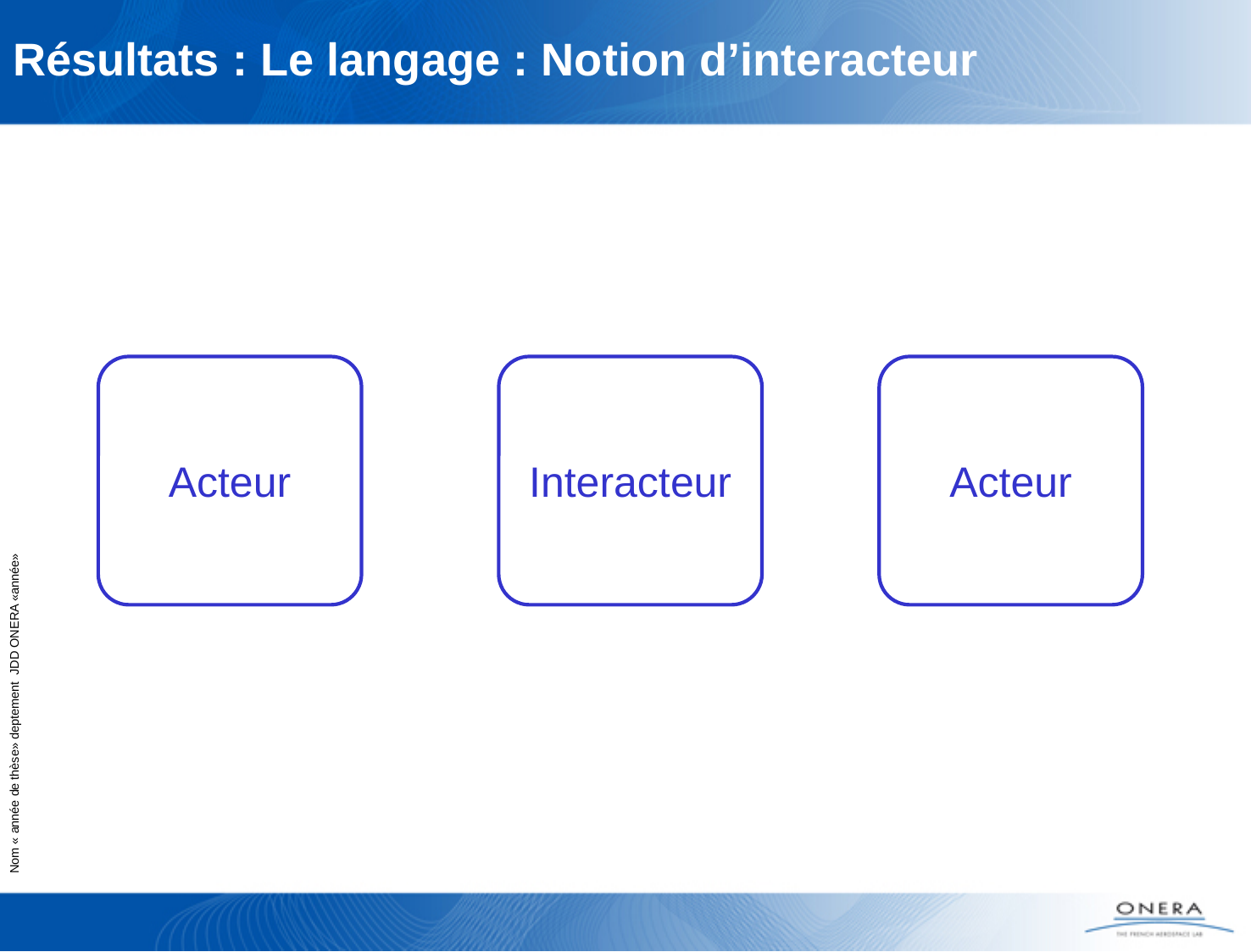

# Résultats : Le langage : Notion d’interacteur
Acteur
Interacteur
Acteur